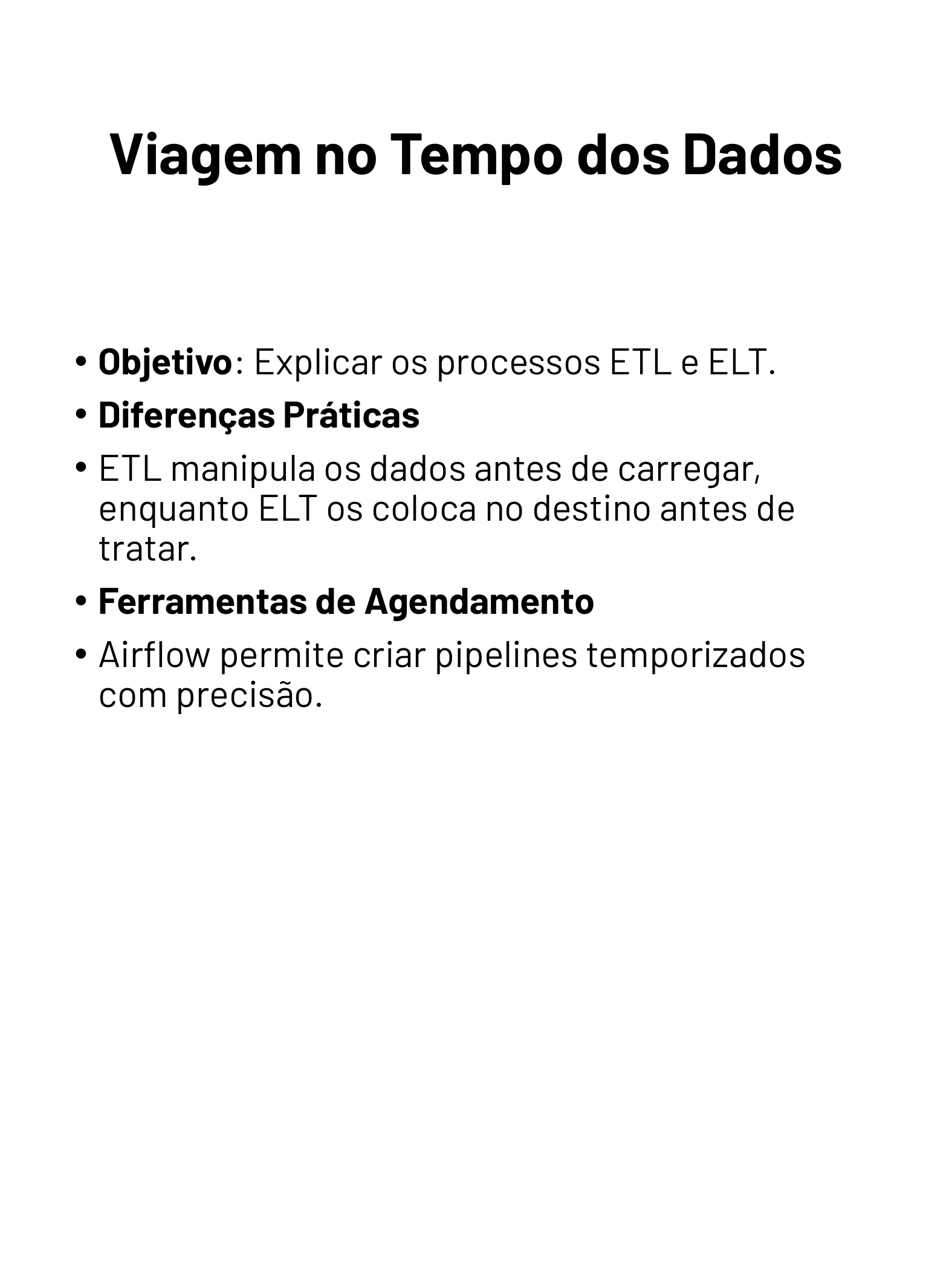

# Viagem no Tempo dos Dados
Objetivo: Explicar os processos ETL e ELT.
Diferenças Práticas
ETL manipula os dados antes de carregar, enquanto ELT os coloca no destino antes de tratar.
Ferramentas de Agendamento
Airflow permite criar pipelines temporizados com precisão.